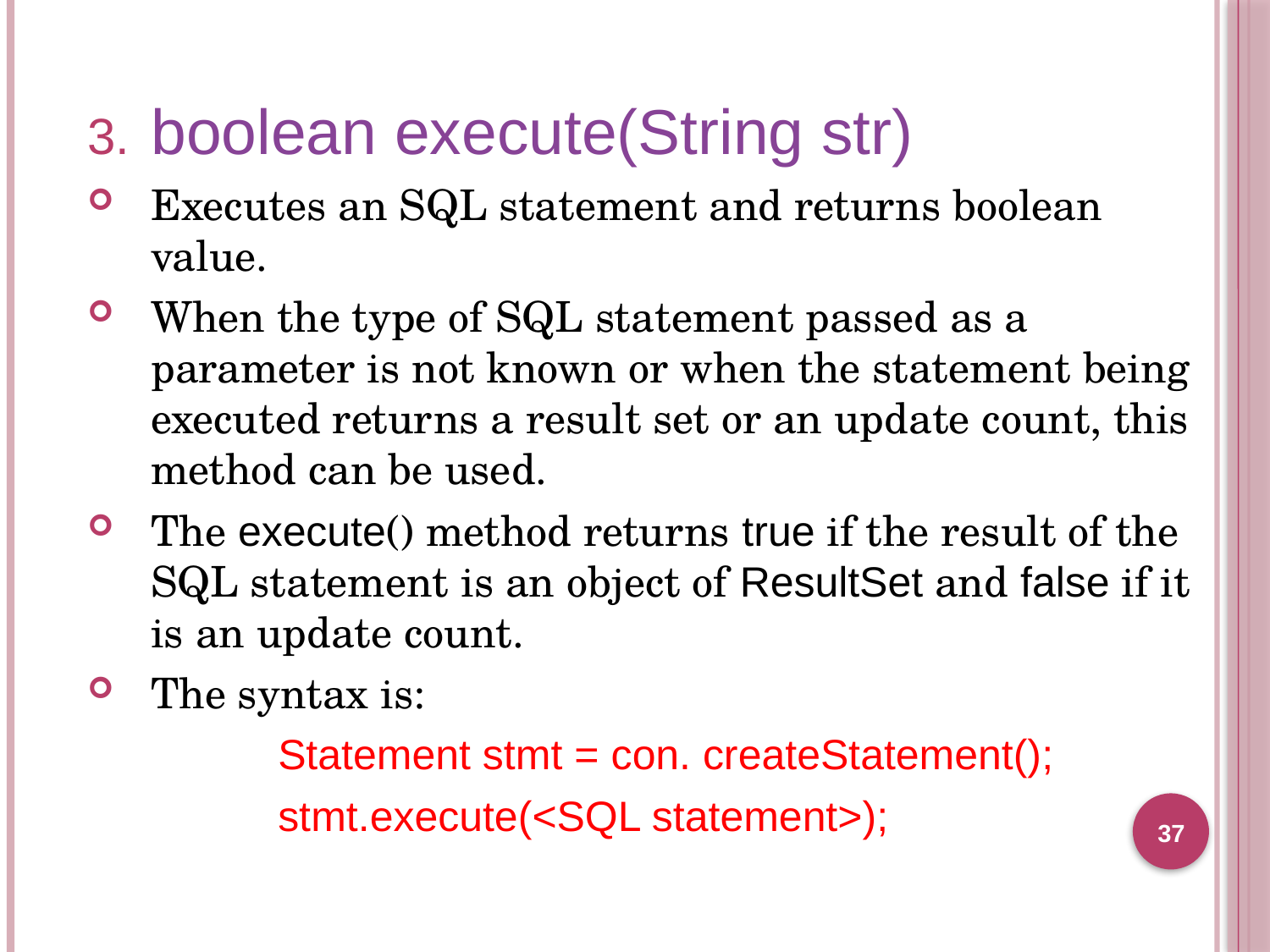

boolean execute(String str)
Executes an SQL statement and returns boolean value.
When the type of SQL statement passed as a parameter is not known or when the statement being executed returns a result set or an update count, this method can be used.
The execute() method returns true if the result of the SQL statement is an object of ResultSet and false if it is an update count.
The syntax is:
		Statement stmt = con. createStatement();
		stmt.execute(<SQL statement>);

37